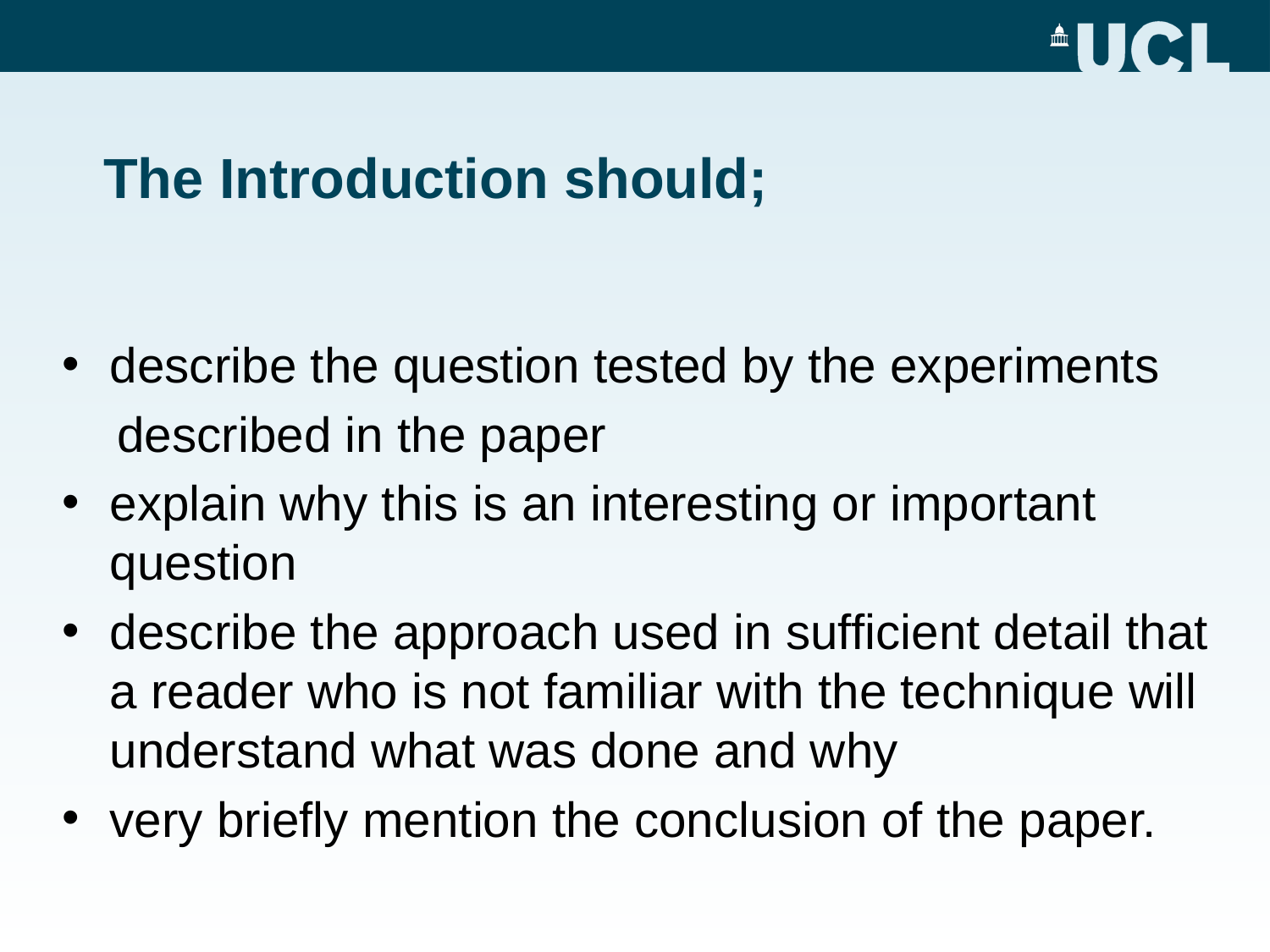

# The Introduction should;
describe the question tested by the experiments
    described in the paper
explain why this is an interesting or important question
describe the approach used in sufficient detail that a reader who is not familiar with the technique will understand what was done and why
very briefly mention the conclusion of the paper.